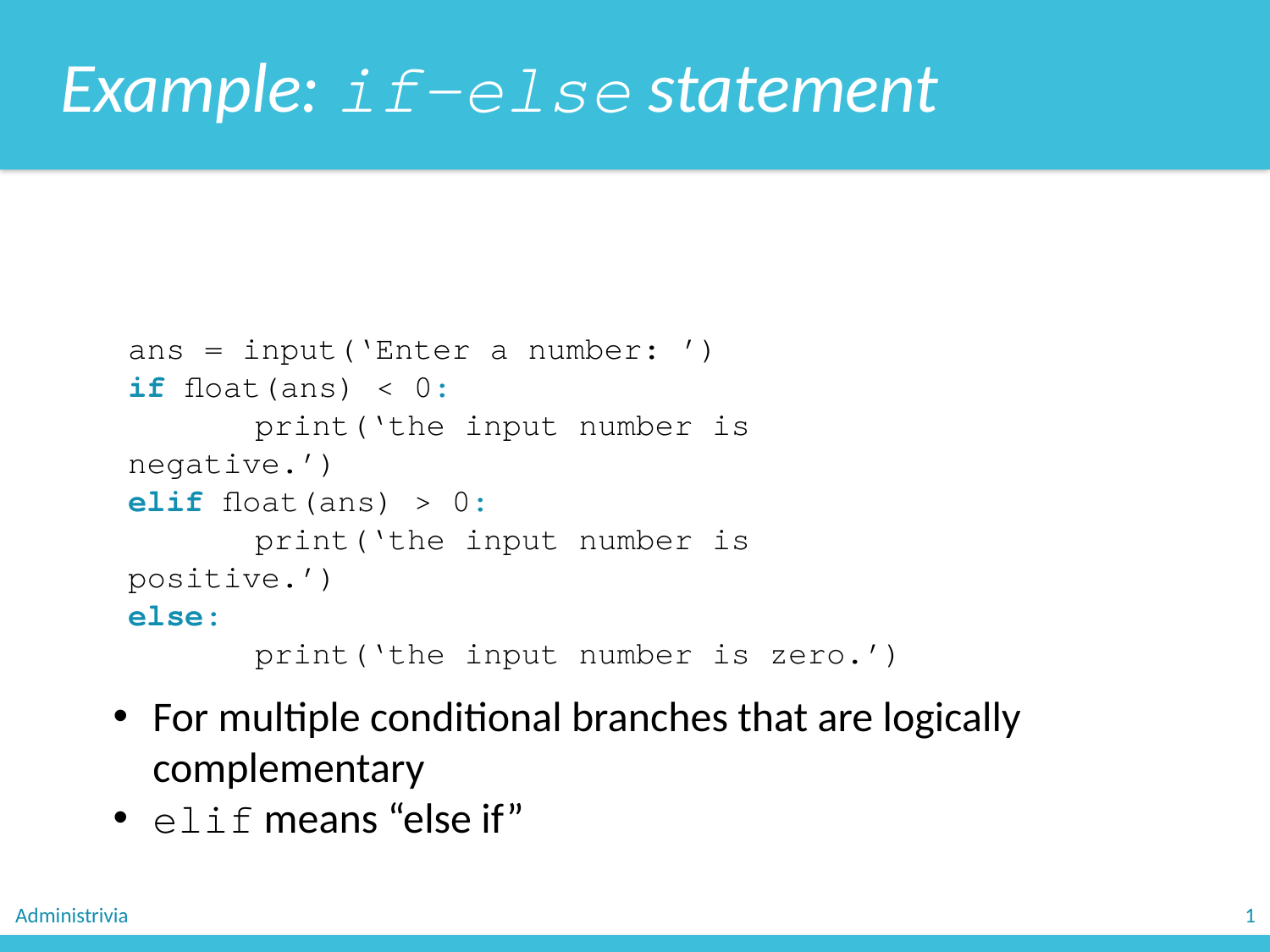

Example: if-else statement
ans = input(‘Enter a number: ’)
if float(ans) < 0:
	print(‘the input number is negative.’)
elif float(ans) > 0:
	print(‘the input number is positive.’)
else:
	print(‘the input number is zero.’)
For multiple conditional branches that are logically complementary
elif means “else if”
Administrivia
1